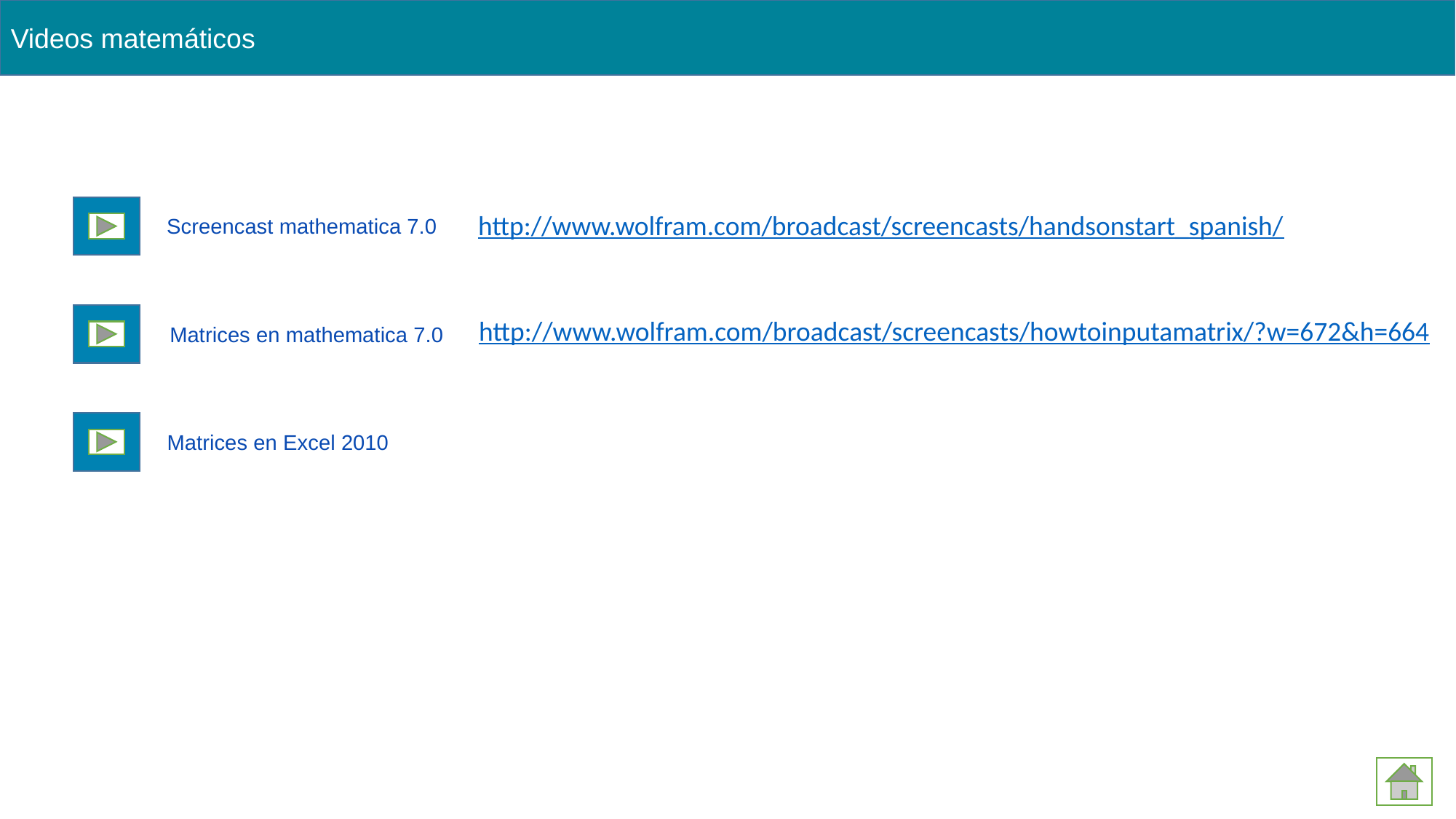

Videos matemáticos

http://www.wolfram.com/broadcast/screencasts/handsonstart_spanish/
Screencast mathematica 7.0

http://www.wolfram.com/broadcast/screencasts/howtoinputamatrix/?w=672&h=664
Matrices en mathematica 7.0

Matrices en Excel 2010